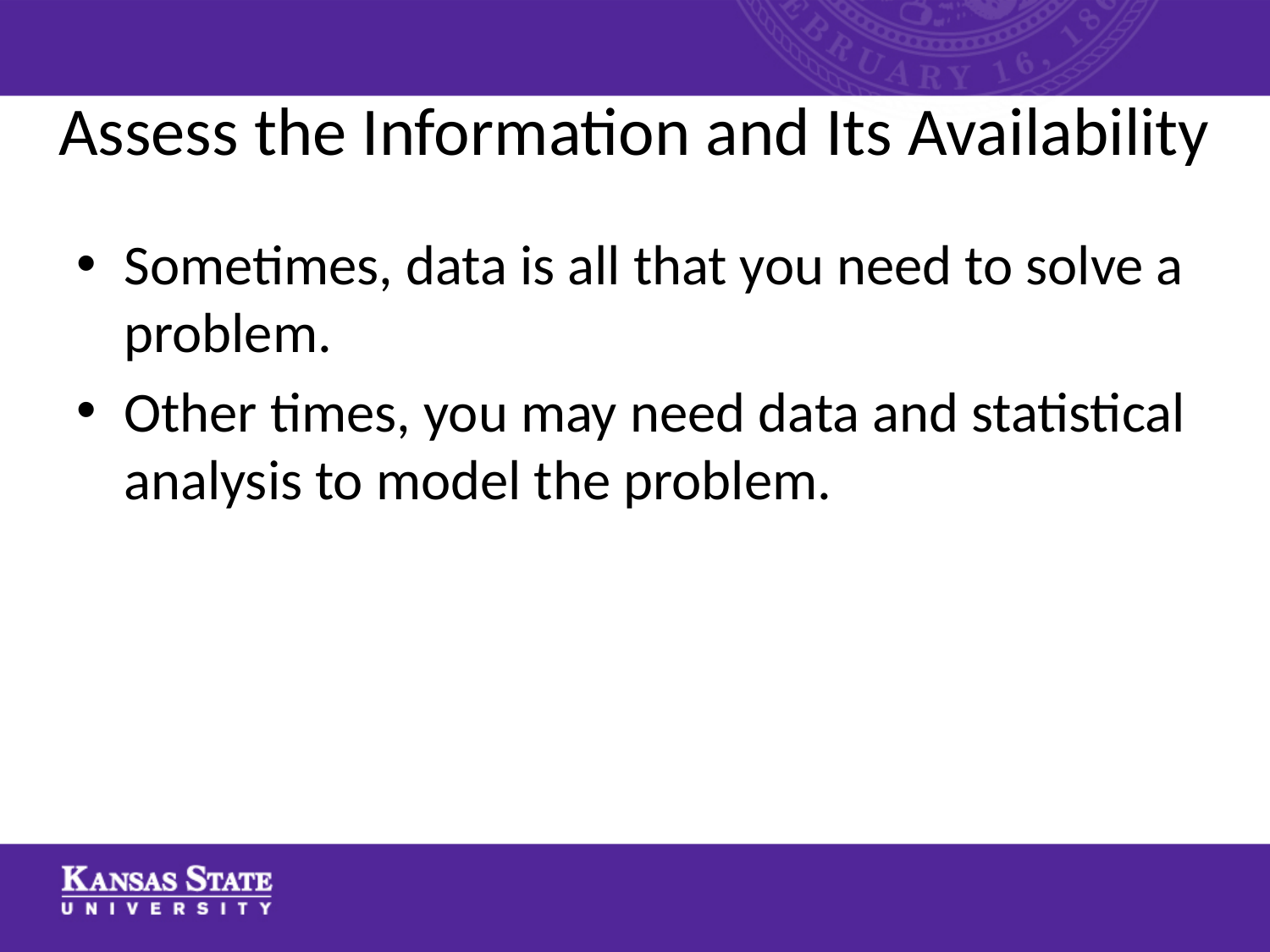

# Assess the Information and Its Availability
Sometimes, data is all that you need to solve a problem.
Other times, you may need data and statistical analysis to model the problem.